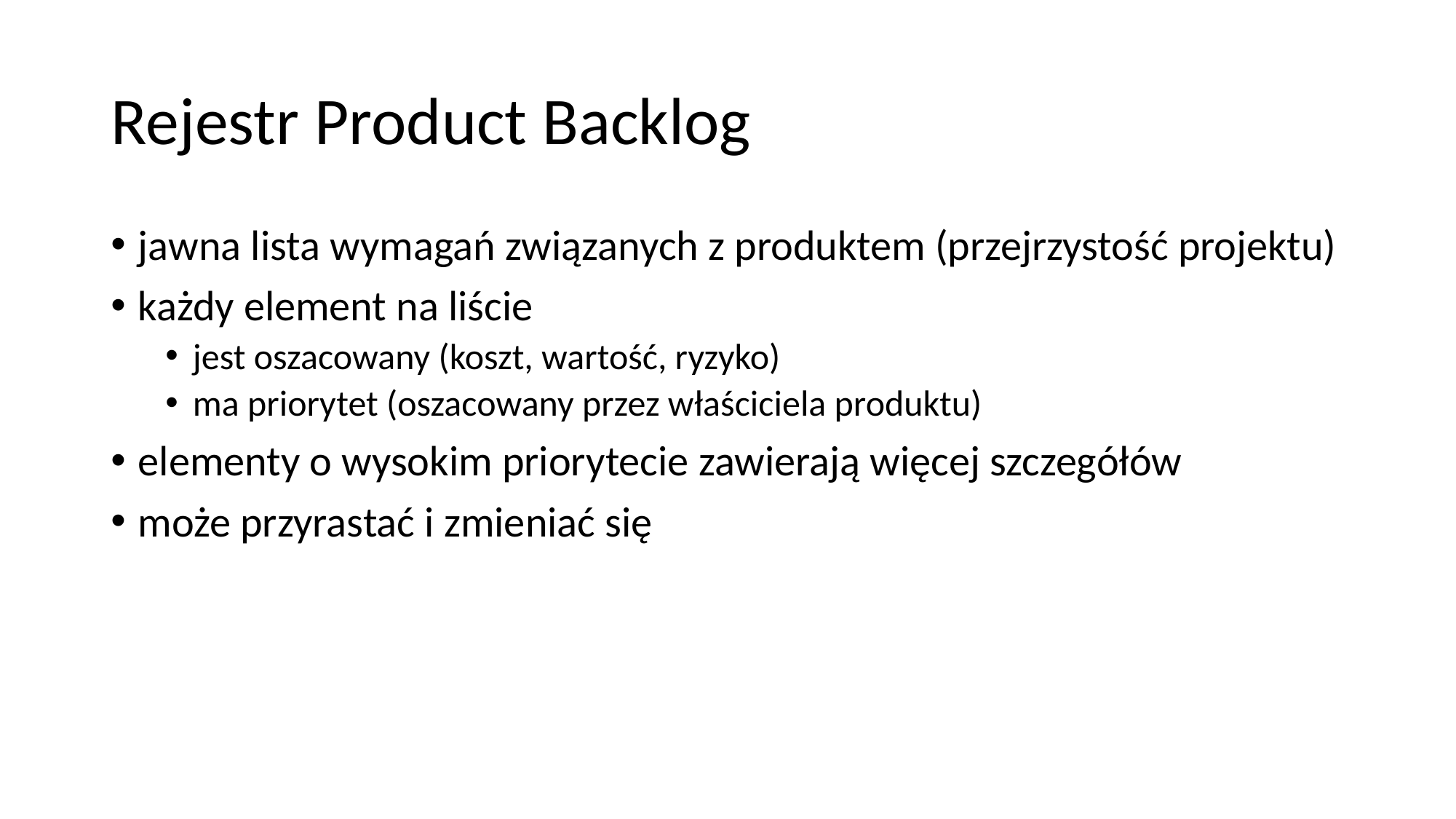

# Rejestr Product Backlog
jawna lista wymagań związanych z produktem (przejrzystość projektu)
każdy element na liście
jest oszacowany (koszt, wartość, ryzyko)
ma priorytet (oszacowany przez właściciela produktu)
elementy o wysokim priorytecie zawierają więcej szczegółów
może przyrastać i zmieniać się